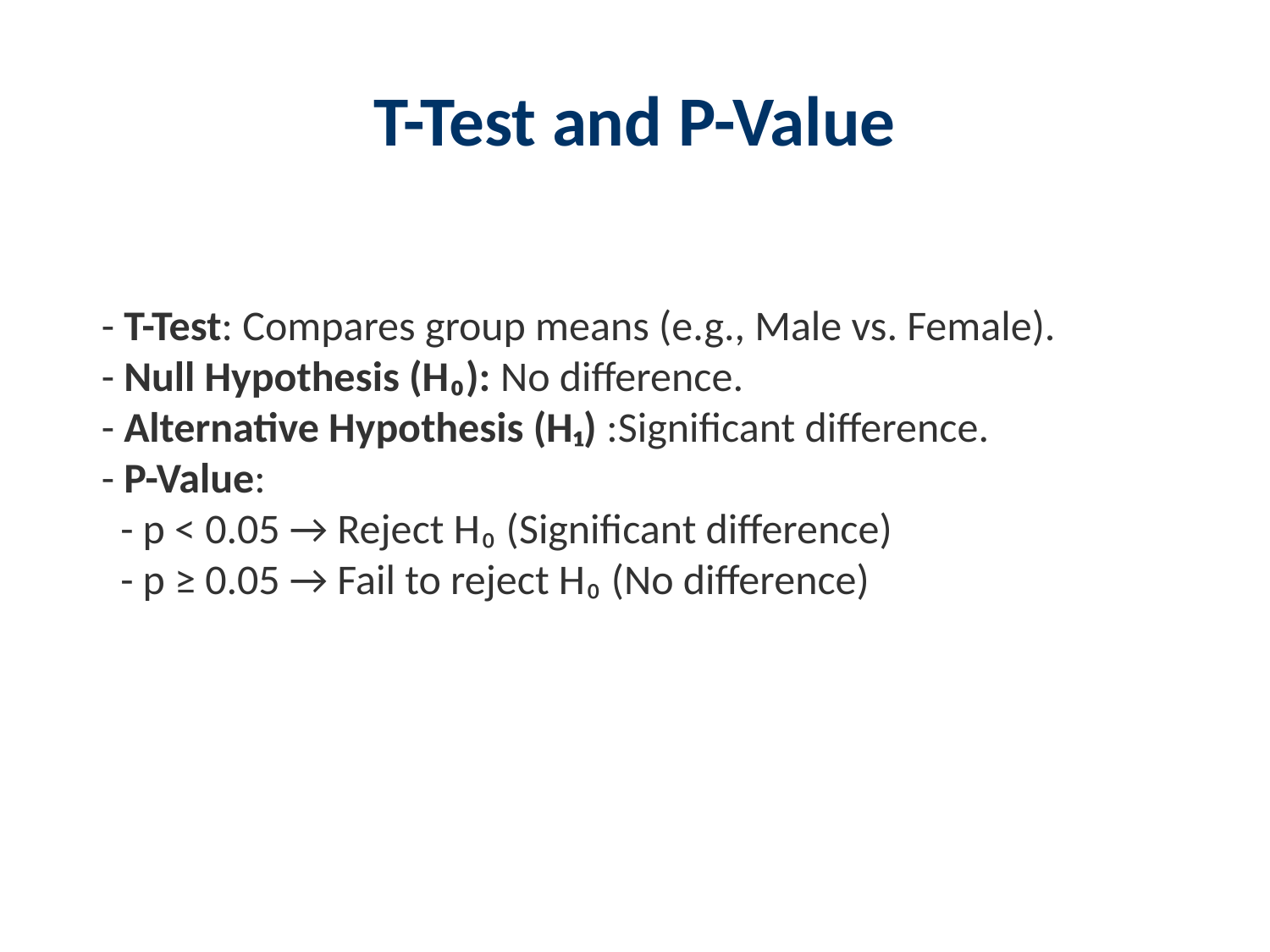

# T-Test and P-Value

- T-Test: Compares group means (e.g., Male vs. Female).
- Null Hypothesis (H₀): No difference.
- Alternative Hypothesis (H₁) :Significant difference.
- P-Value:
  - p < 0.05 → Reject H₀ (Significant difference)
  - p ≥ 0.05 → Fail to reject H₀ (No difference)